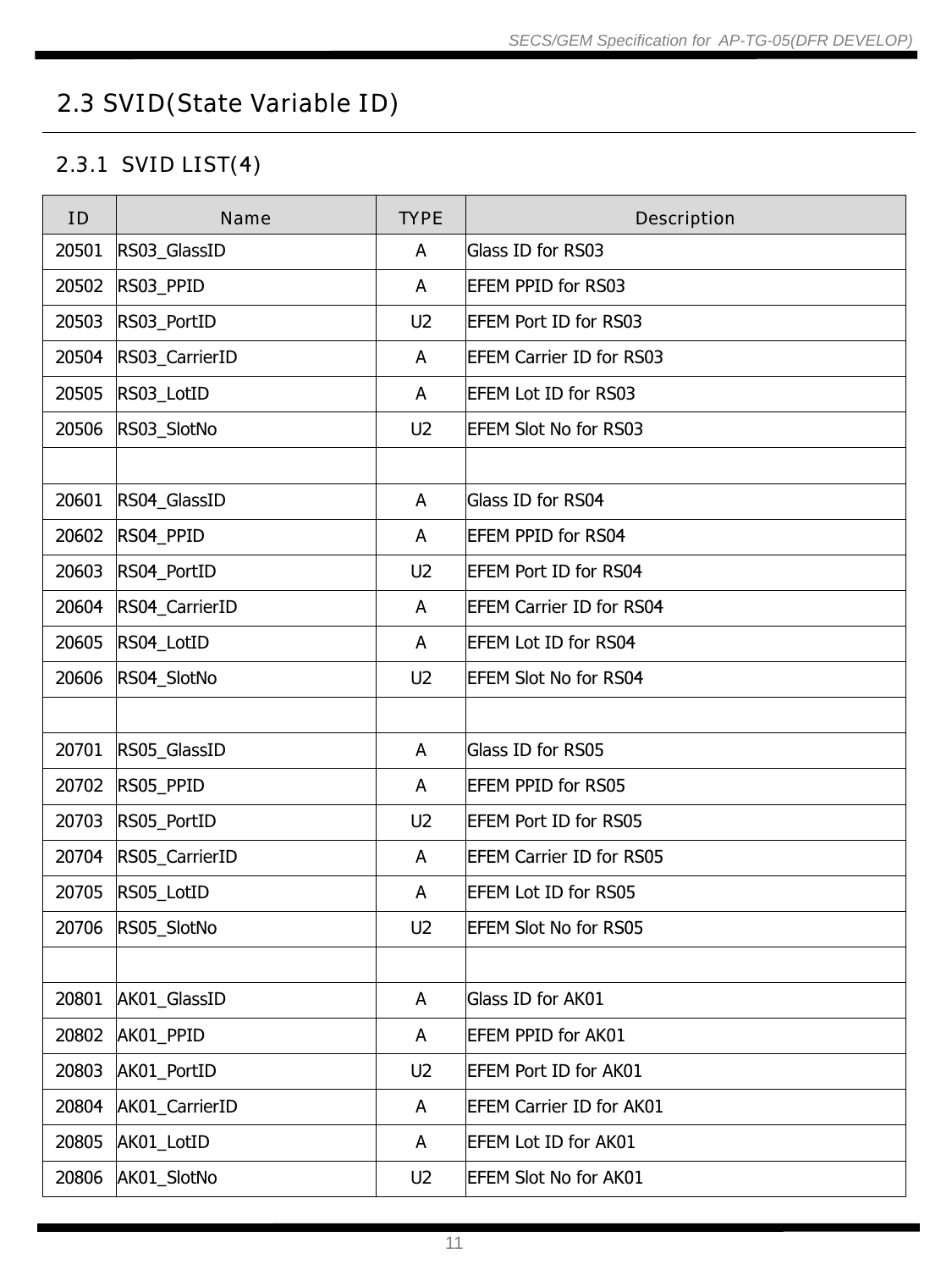

2.3 SVID(State Variable ID)
2.3.1  SVID LIST(4)
| ID | Name | TYPE | Description |
| --- | --- | --- | --- |
| 20501 | RS03\_GlassID | A | Glass ID for RS03 |
| 20502 | RS03\_PPID | A | EFEM PPID for RS03 |
| 20503 | RS03\_PortID | U2 | EFEM Port ID for RS03 |
| 20504 | RS03\_CarrierID | A | EFEM Carrier ID for RS03 |
| 20505 | RS03\_LotID | A | EFEM Lot ID for RS03 |
| 20506 | RS03\_SlotNo | U2 | EFEM Slot No for RS03 |
|  |  |  |  |
| 20601 | RS04\_GlassID | A | Glass ID for RS04 |
| 20602 | RS04\_PPID | A | EFEM PPID for RS04 |
| 20603 | RS04\_PortID | U2 | EFEM Port ID for RS04 |
| 20604 | RS04\_CarrierID | A | EFEM Carrier ID for RS04 |
| 20605 | RS04\_LotID | A | EFEM Lot ID for RS04 |
| 20606 | RS04\_SlotNo | U2 | EFEM Slot No for RS04 |
|  |  |  |  |
| 20701 | RS05\_GlassID | A | Glass ID for RS05 |
| 20702 | RS05\_PPID | A | EFEM PPID for RS05 |
| 20703 | RS05\_PortID | U2 | EFEM Port ID for RS05 |
| 20704 | RS05\_CarrierID | A | EFEM Carrier ID for RS05 |
| 20705 | RS05\_LotID | A | EFEM Lot ID for RS05 |
| 20706 | RS05\_SlotNo | U2 | EFEM Slot No for RS05 |
|  |  |  |  |
| 20801 | AK01\_GlassID | A | Glass ID for AK01 |
| 20802 | AK01\_PPID | A | EFEM PPID for AK01 |
| 20803 | AK01\_PortID | U2 | EFEM Port ID for AK01 |
| 20804 | AK01\_CarrierID | A | EFEM Carrier ID for AK01 |
| 20805 | AK01\_LotID | A | EFEM Lot ID for AK01 |
| 20806 | AK01\_SlotNo | U2 | EFEM Slot No for AK01 |